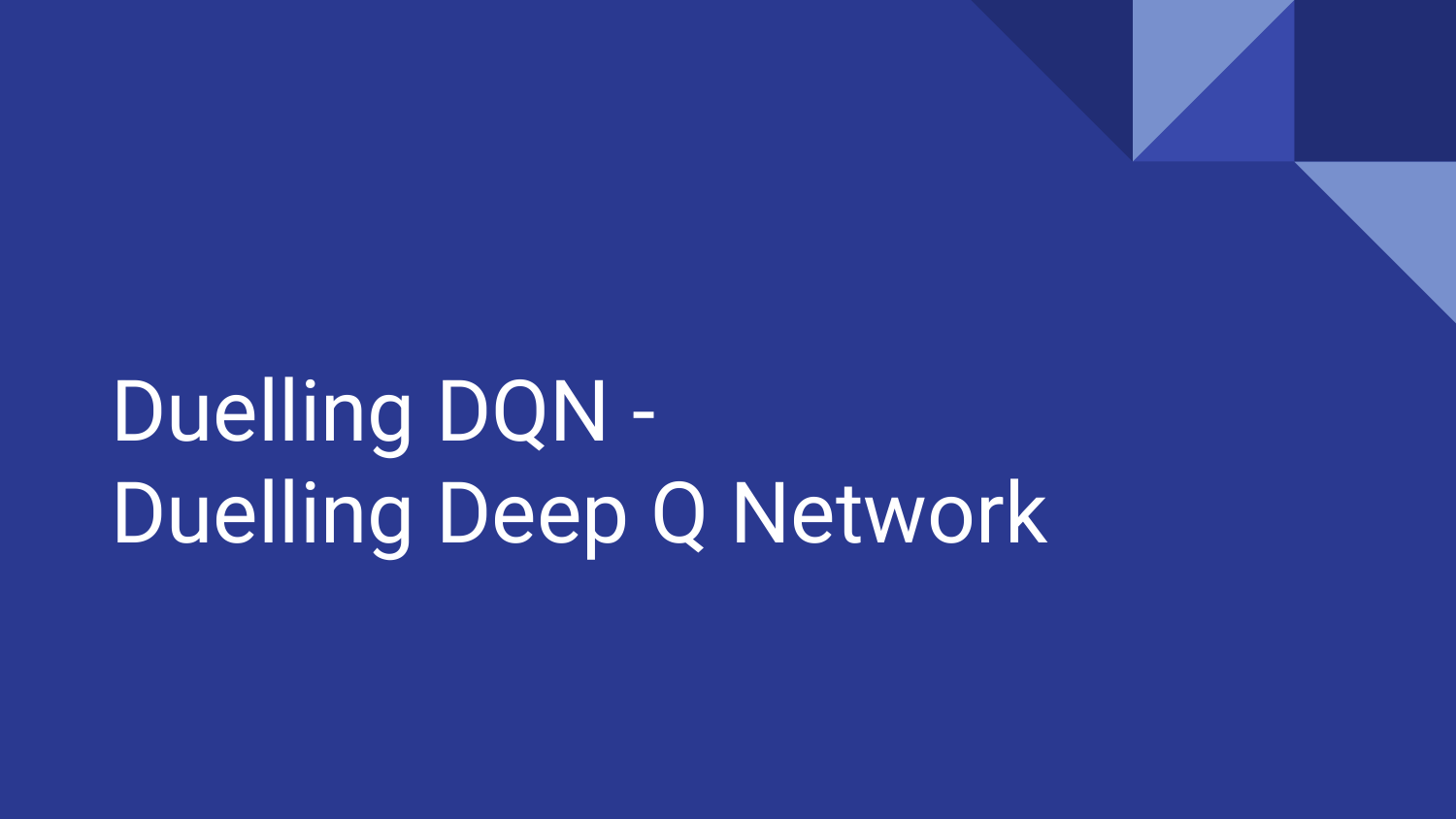

# Duelling DQN -
Duelling Deep Q Network